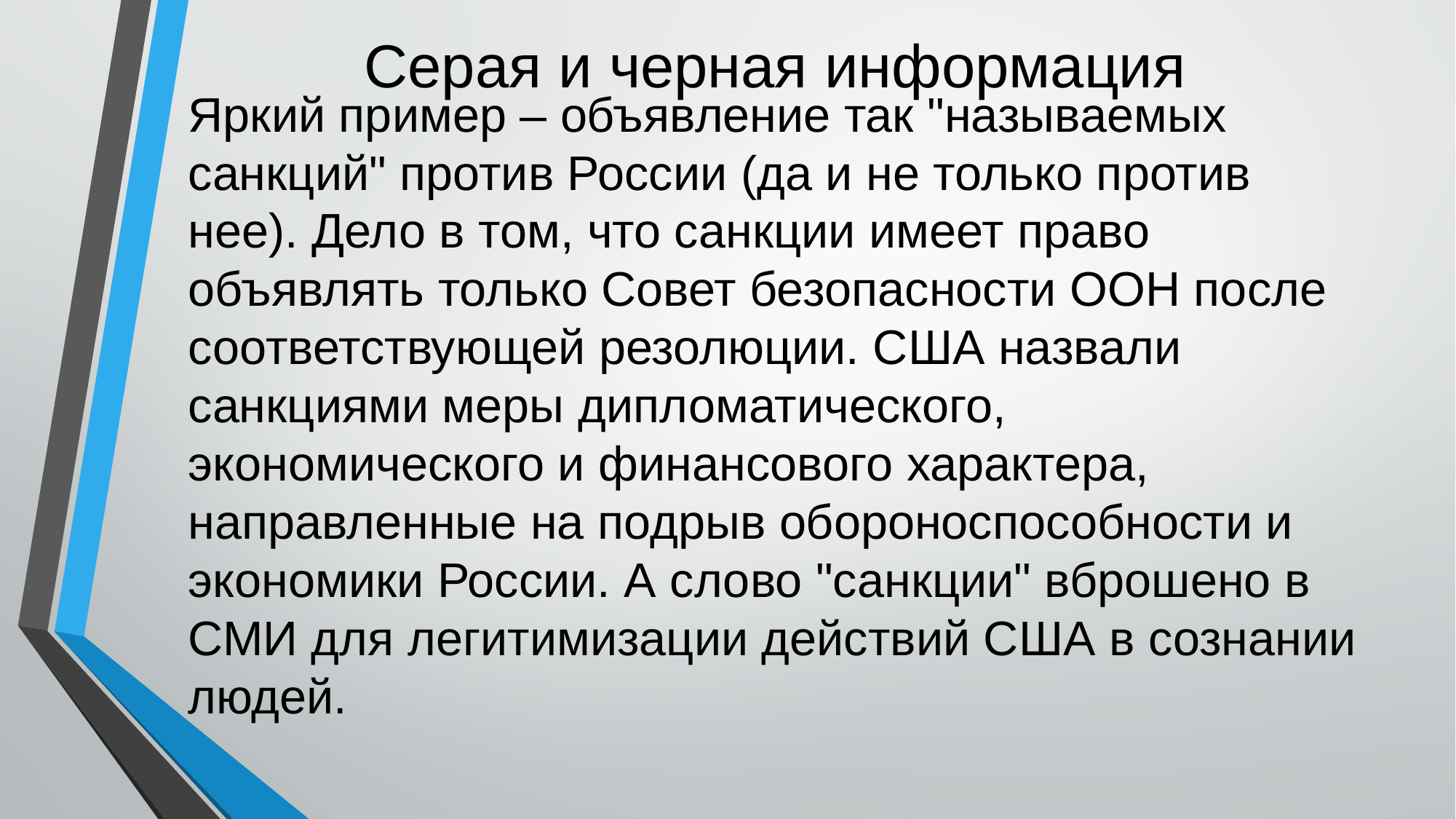

# Серая и черная информация
Яркий пример – объявление так "называемых санкций" против России (да и не только против нее). Дело в том, что санкции имеет право объявлять только Совет безопасности ООН после соответствующей резолюции. США назвали санкциями меры дипломатического, экономического и финансового характера, направленные на подрыв обороноспособности и экономики России. А слово "санкции" вброшено в СМИ для легитимизации действий США в сознании людей.